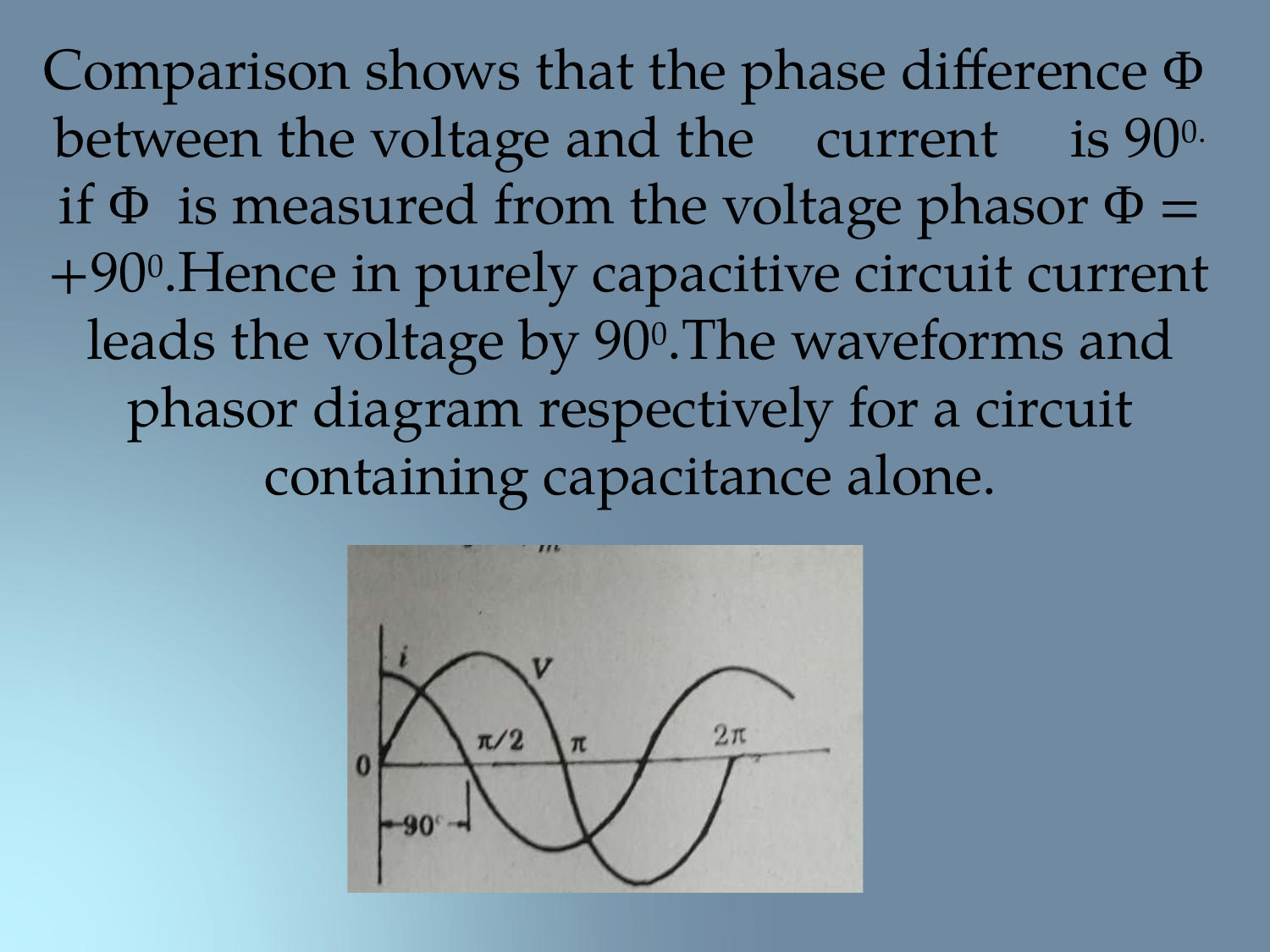

Comparison shows that the phase difference Φ  between the voltage and the	current	is 900. if Φ  is measured from the voltage phasor Φ =
+900.Hence in purely capacitive circuit current
leads the voltage by 900.The waveforms and  phasor diagram respectively for a circuit  containing capacitance alone.